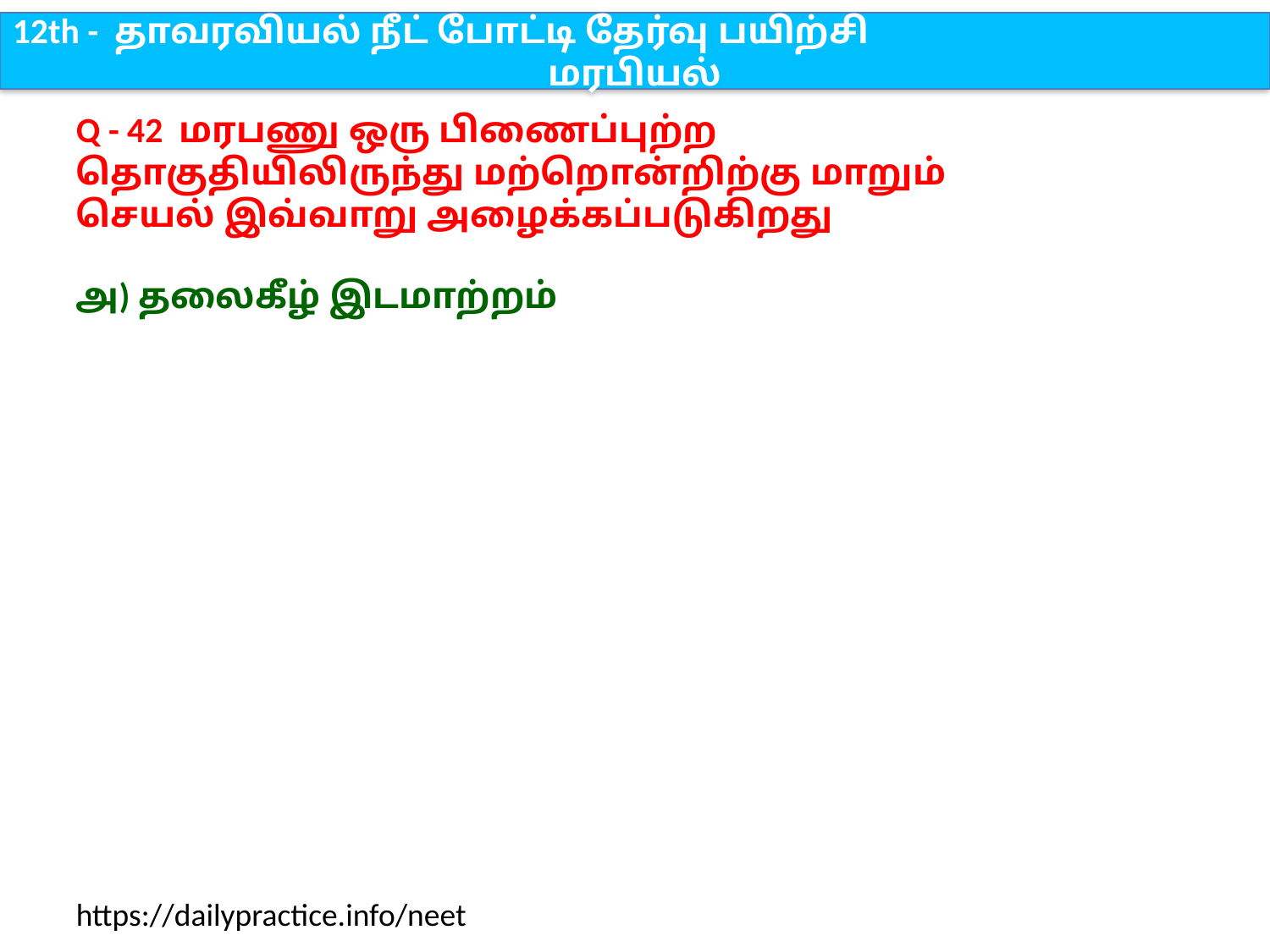

12th -  தாவரவியல் நீட் போட்டி தேர்வு பயிற்சி
மரபியல்

Q - 42  மரபணு ஒரு பிணைப்புற்ற தொகுதியிலிருந்து மற்றொன்றிற்கு மாறும் செயல் இவ்வாறு அழைக்கப்படுகிறது

அ) தலைகீழ் இடமாற்றம்
https://dailypractice.info/neet